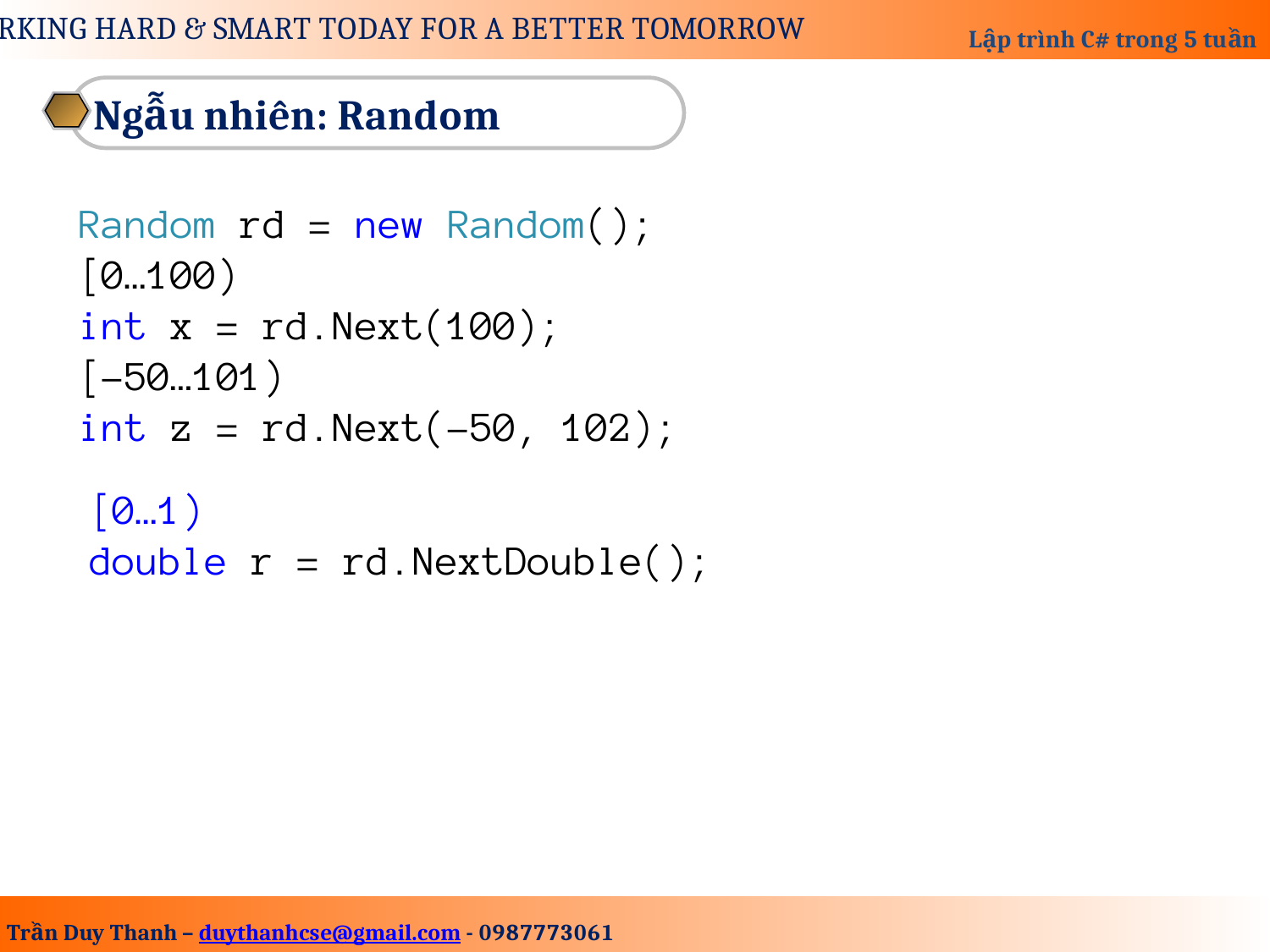

Ngẫu nhiên: Random

Random rd = new Random();
[0…100)
int x = rd.Next(100);
[-50…101)
int z = rd.Next(-50, 102);
[0…1)
double r = rd.NextDouble();